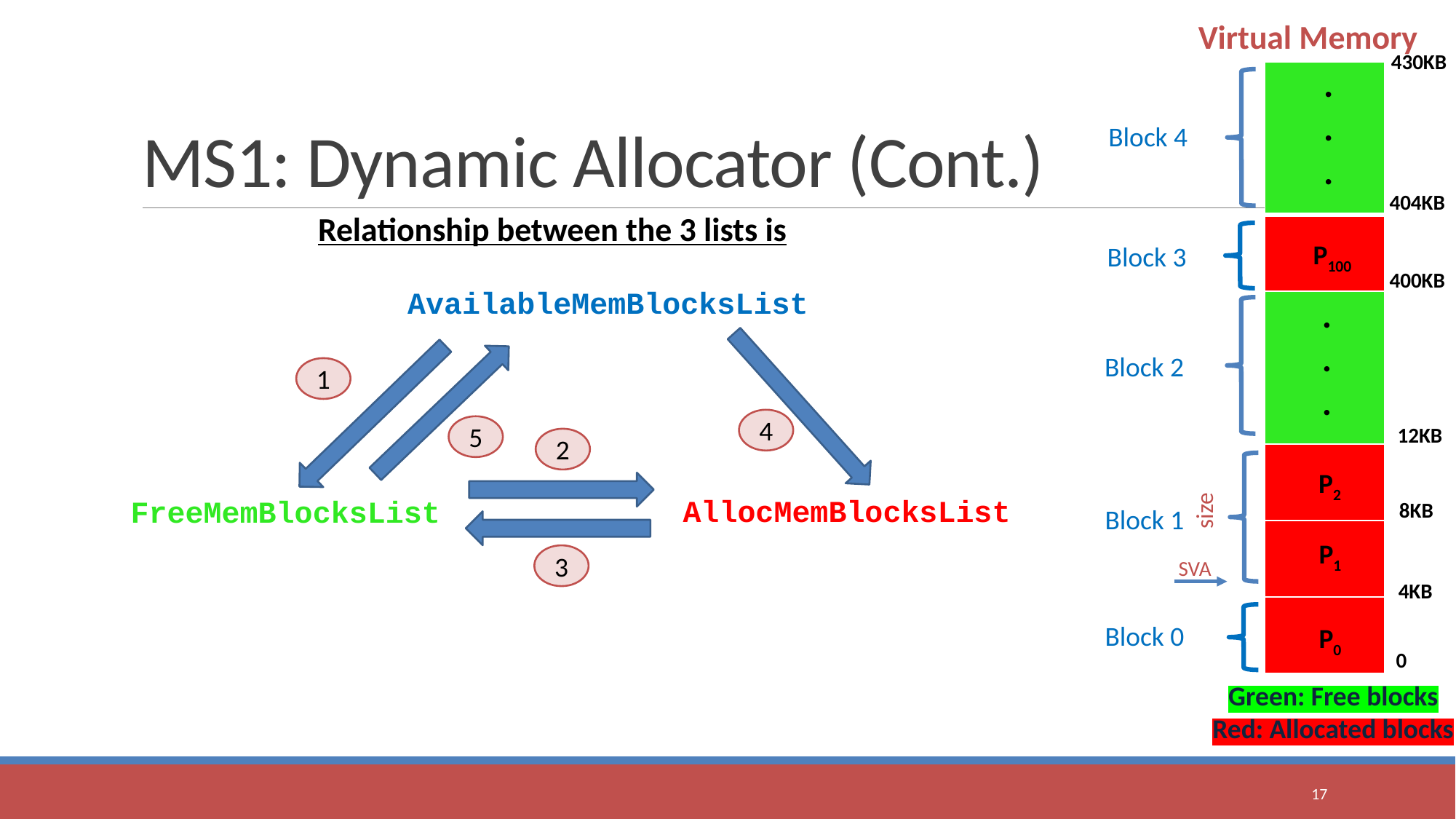

Virtual Memory
# MS1: Dynamic Allocator (Cont.)
430KB
.
.
.

|  |
| --- |
|  |
|  |
|  |
|  |
|  |

Block 4
404KB
Relationship between the 3 lists is

P100
Block 3
400KB
AvailableMemBlocksList
.
.
.

4
Block 2

1

5
12KB

2

P2
size
AllocMemBlocksList
FreeMemBlocksList
8KB
Block 1

3
P1
SVA
4KB

Block 0
P0
0
Green: Free blocks
Red: Allocated blocks
17